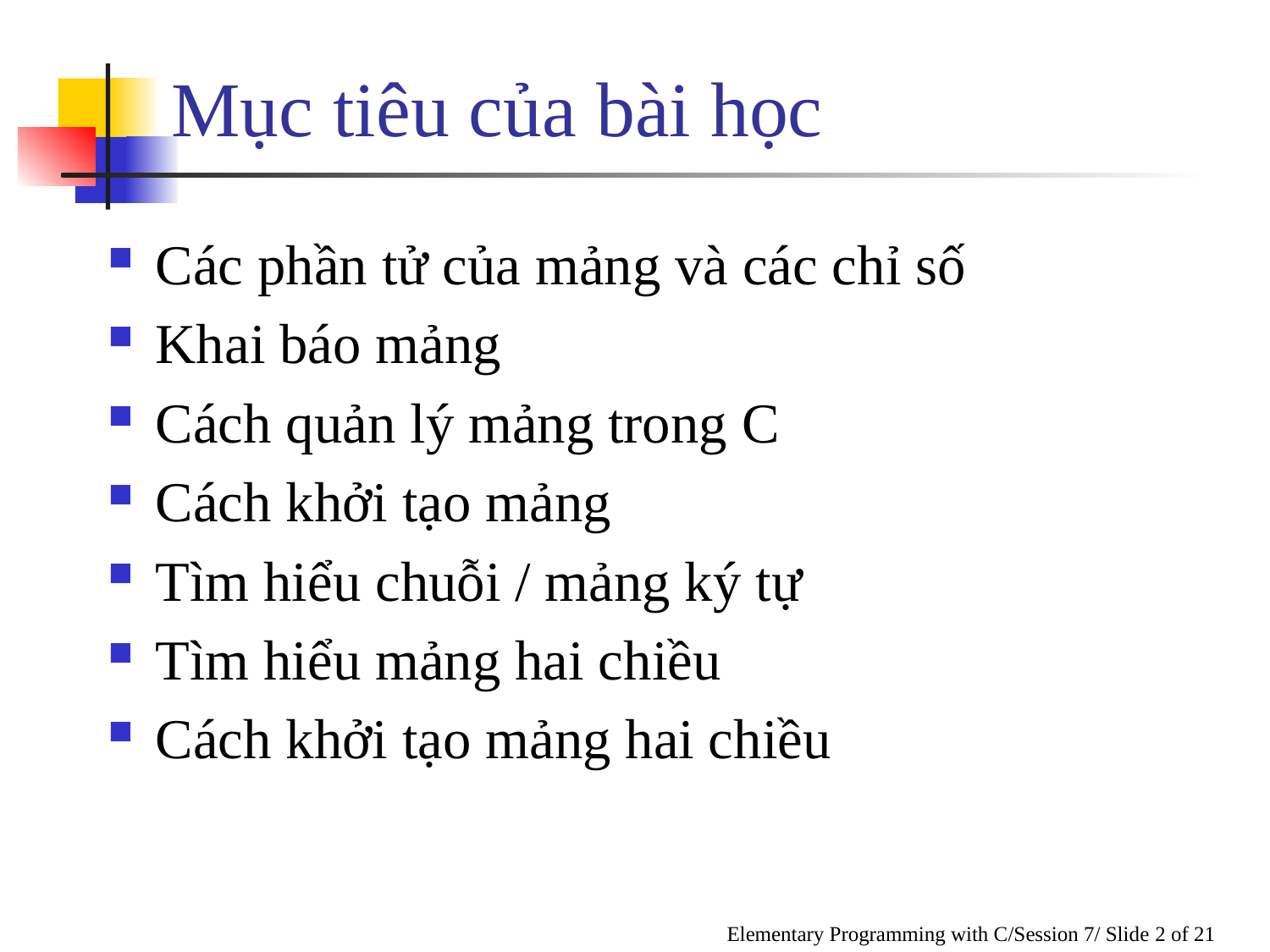

# Mục tiêu của bài học
Các phần tử của mảng và các chỉ số
Khai báo mảng
Cách quản lý mảng trong C
Cách khởi tạo mảng
Tìm hiểu chuỗi / mảng ký tự
Tìm hiểu mảng hai chiều
Cách khởi tạo mảng hai chiều
Elementary Programming with C/Session 7/ Slide 2 of 21